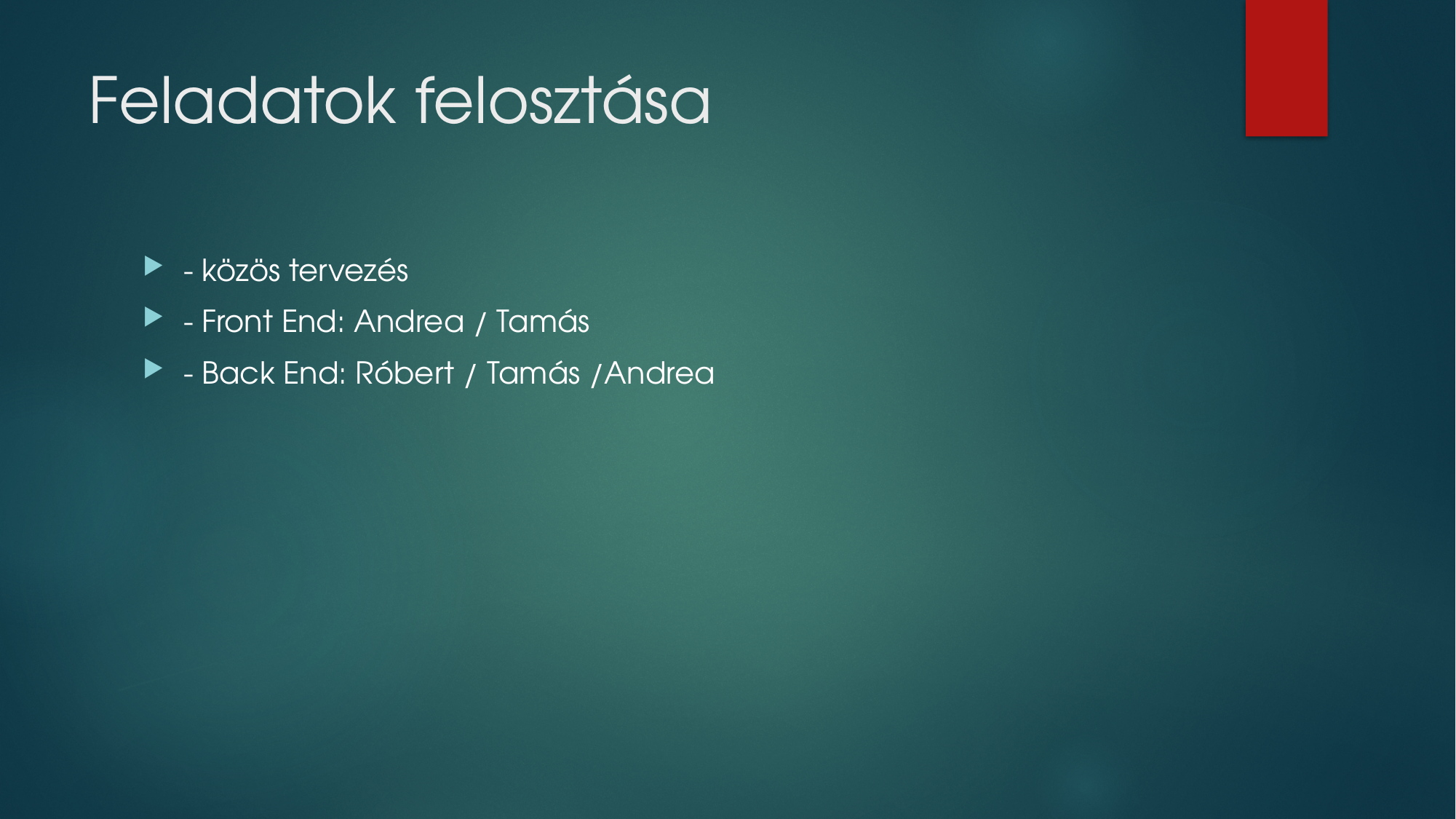

# Feladatok felosztása
- közös tervezés
- Front End: Andrea / Tamás
- Back End: Róbert / Tamás /Andrea